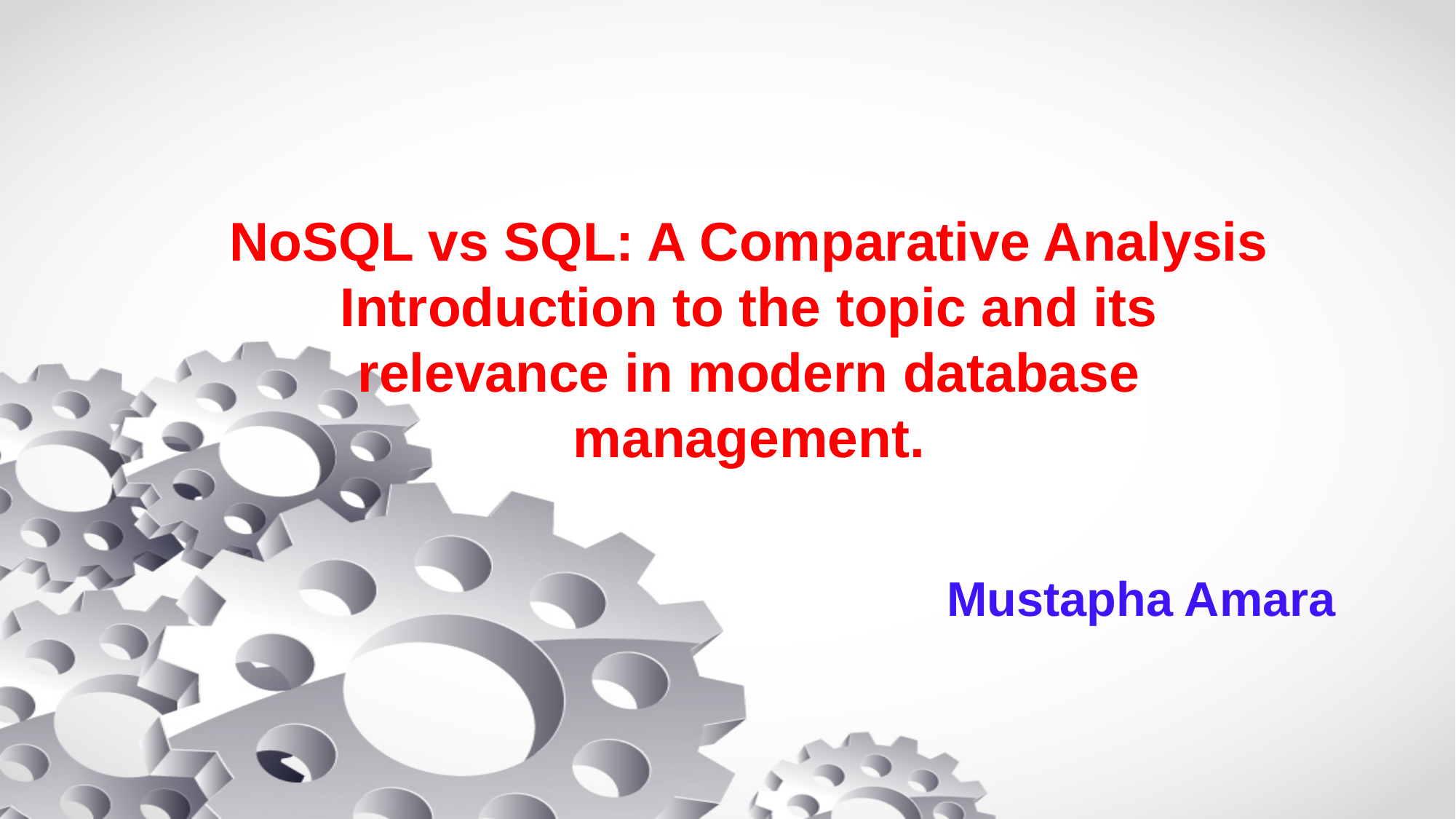

NoSQL vs SQL: A Comparative Analysis Introduction to the topic and its relevance in modern database management.

Mustapha Amara